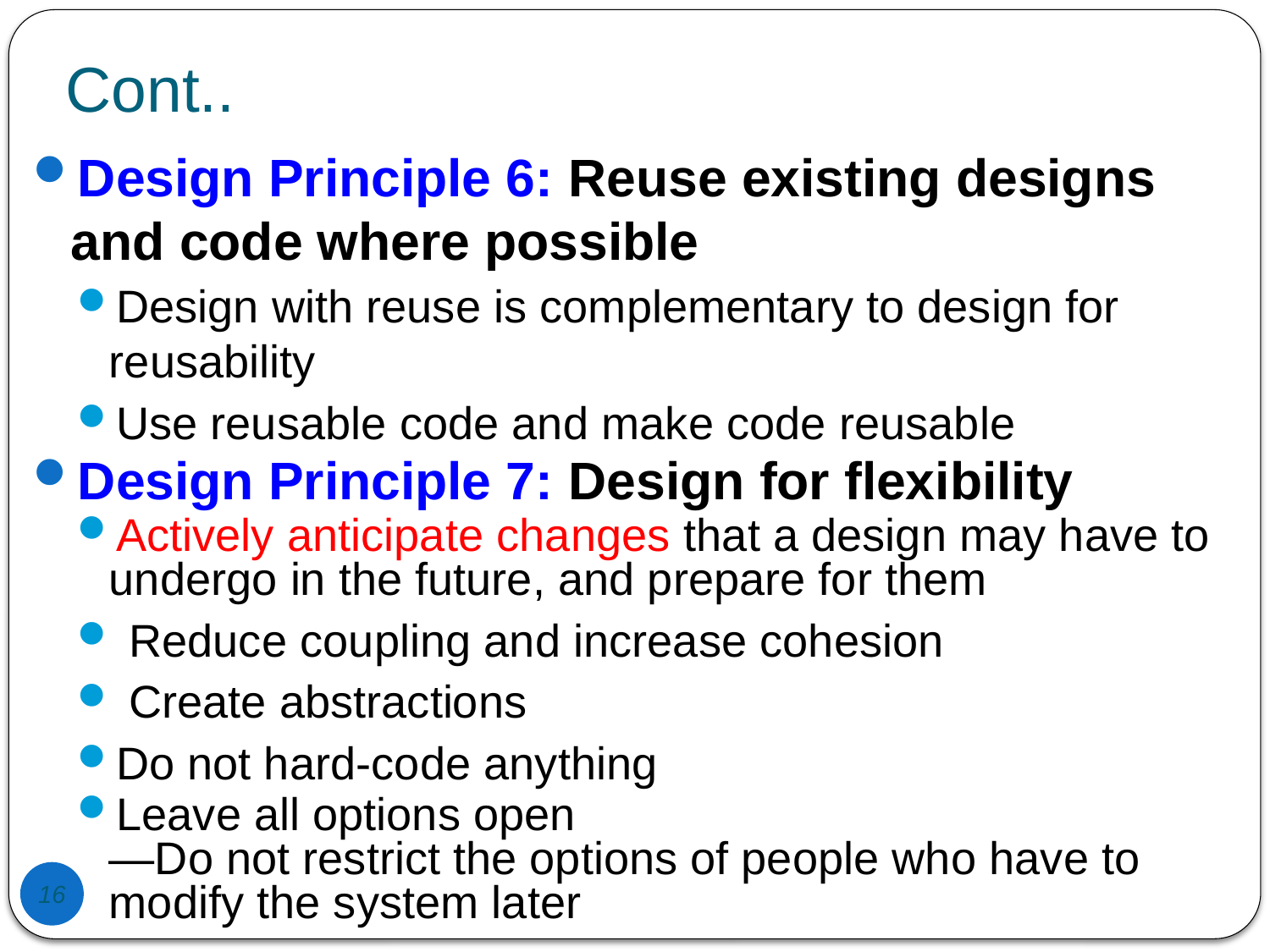

# Cont..
Design Principle 6: Reuse existing designs and code where possible
Design with reuse is complementary to design for reusability
Use reusable code and make code reusable
Design Principle 7: Design for flexibility
Actively anticipate changes that a design may have to undergo in the future, and prepare for them
 Reduce coupling and increase cohesion
 Create abstractions
Do not hard-code anything
Leave all options open
—Do not restrict the options of people who have to modify the system later

16